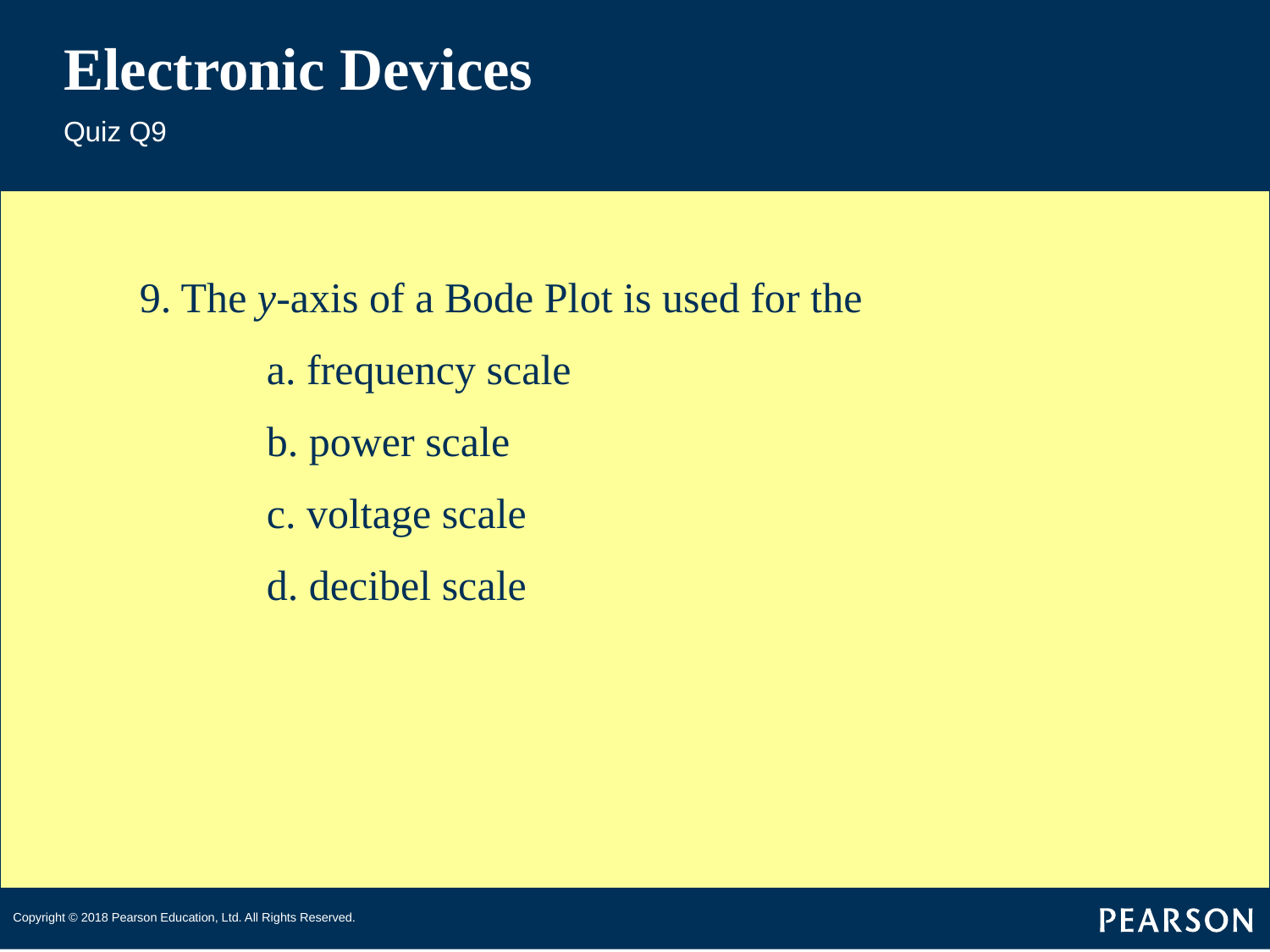

# Electronic Devices
Quiz Q9

9. The y-axis of a Bode Plot is used for the
	a. frequency scale
	b. power scale
	c. voltage scale
	d. decibel scale